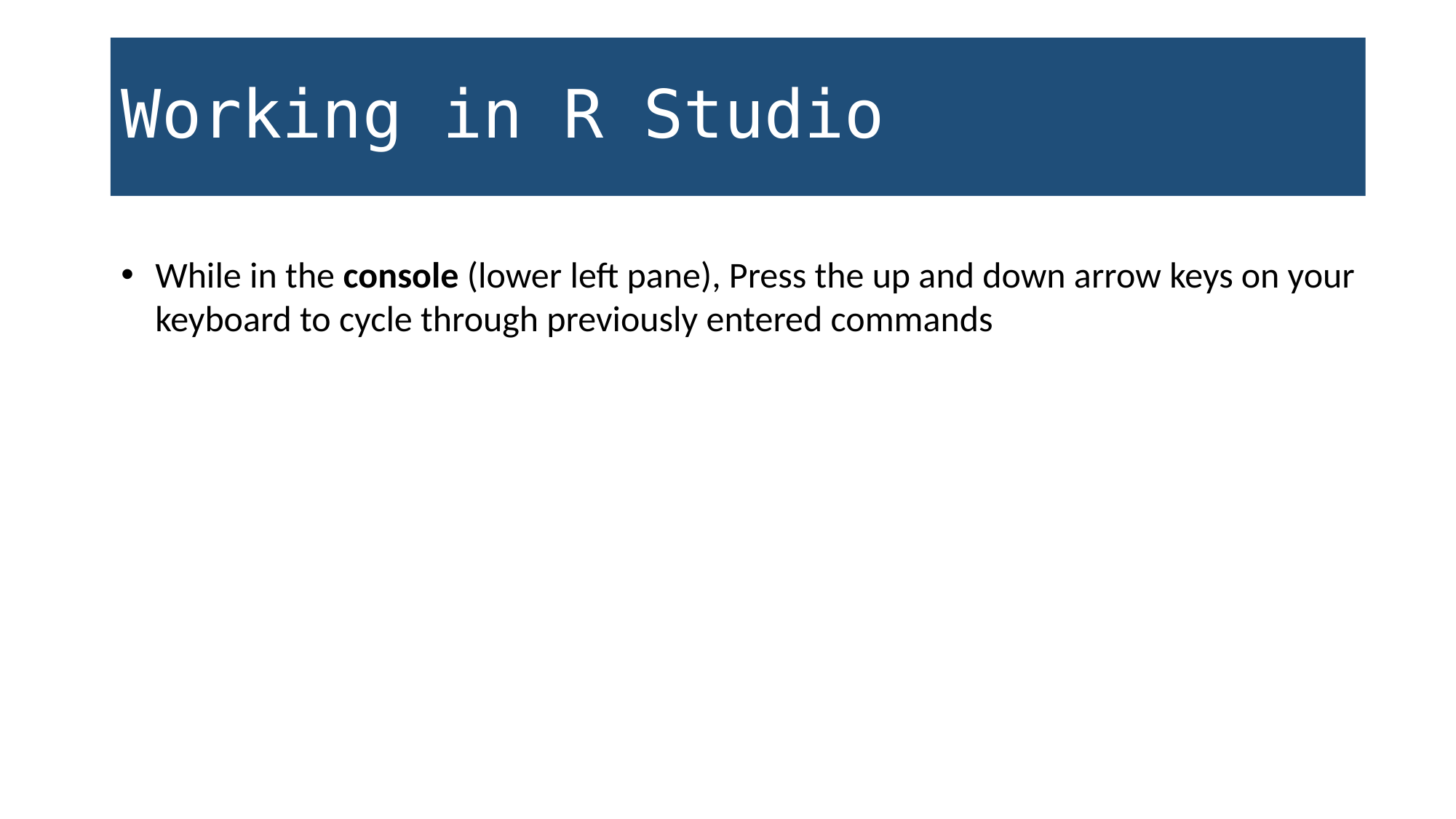

# Working in R Studio
While in the console (lower left pane), Press the up and down arrow keys on your keyboard to cycle through previously entered commands